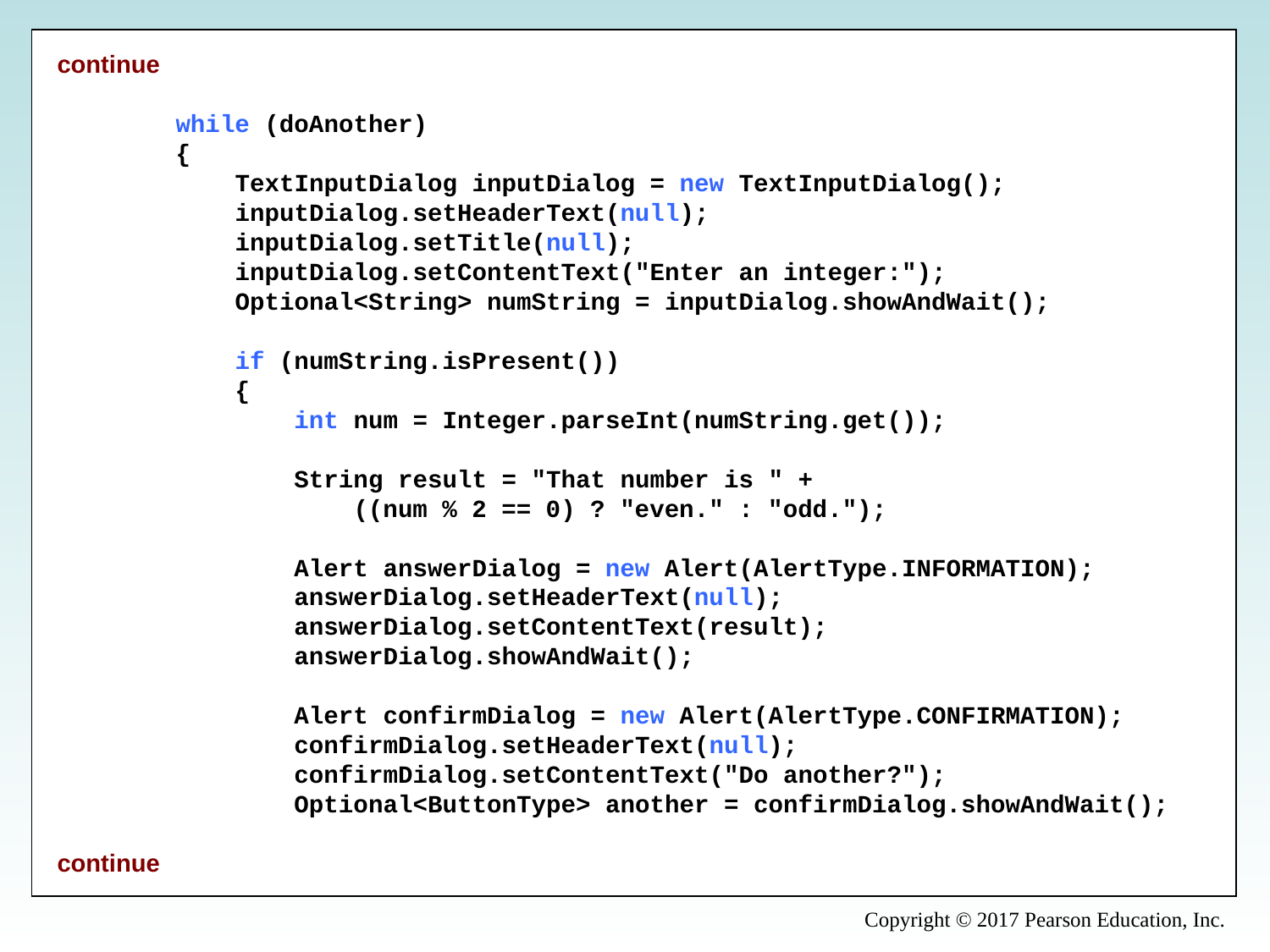

# EvenOdd.java (2)
continue

        while (doAnother)
        {
            TextInputDialog inputDialog = new TextInputDialog();
            inputDialog.setHeaderText(null);
            inputDialog.setTitle(null);
            inputDialog.setContentText("Enter an integer:");
            Optional<String> numString = inputDialog.showAndWait();

            if (numString.isPresent())
            {
                int num = Integer.parseInt(numString.get());

                String result = "That number is " +
                    ((num % 2 == 0) ? "even." : "odd.");

                Alert answerDialog = new Alert(AlertType.INFORMATION);
                answerDialog.setHeaderText(null);
                answerDialog.setContentText(result);
                answerDialog.showAndWait();

                Alert confirmDialog = new Alert(AlertType.CONFIRMATION);
                confirmDialog.setHeaderText(null);
                confirmDialog.setContentText("Do another?");
                Optional<ButtonType> another = confirmDialog.showAndWait();

continue
Copyright © 2017 Pearson Education, Inc.